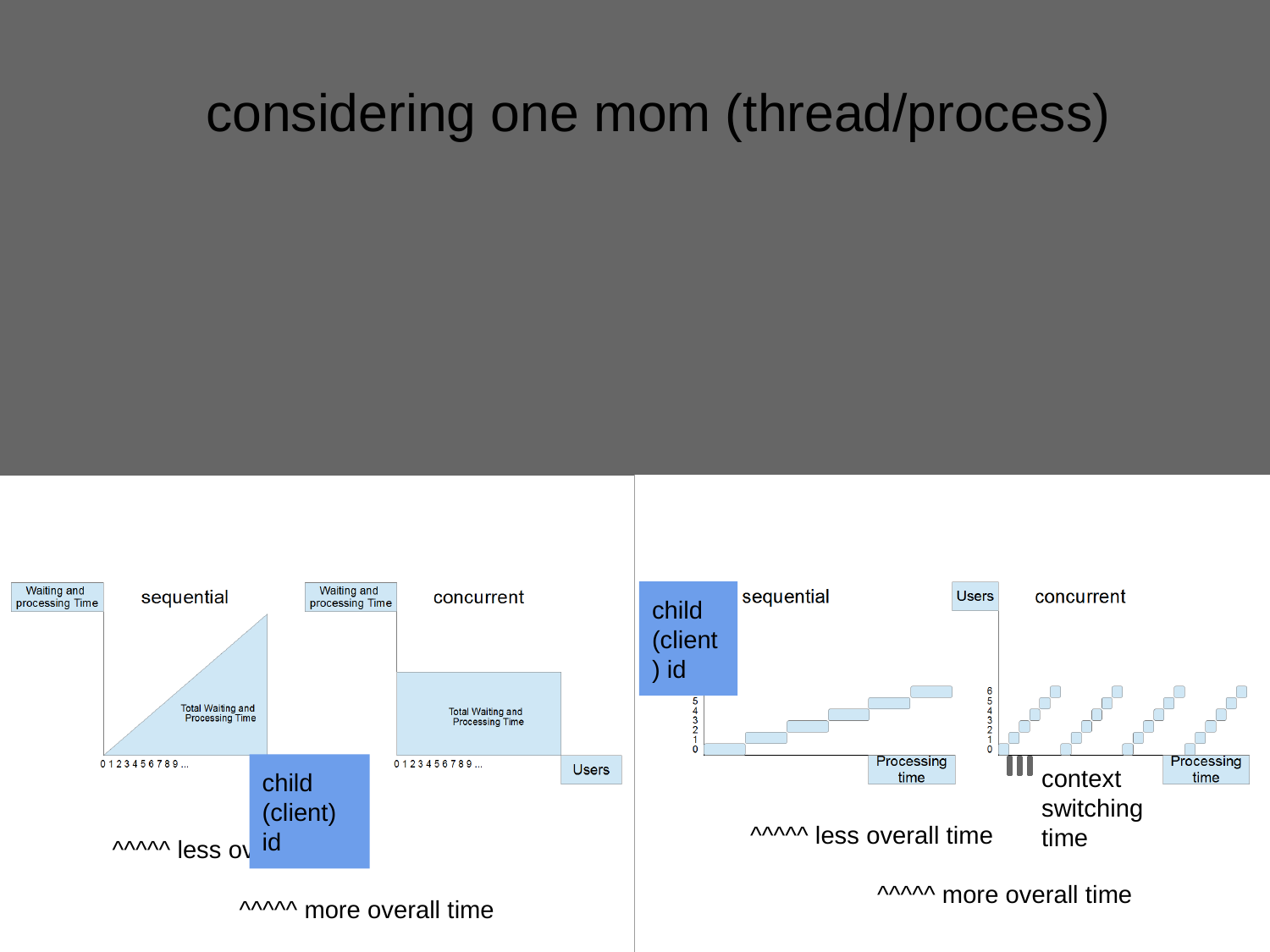

considering one mom (thread/process)

child (client) id

#

context switching time
child (client) id

^^^^^ less overall time						^^^^^ more overall time
^^^^^ less overall time						^^^^^ more overall time